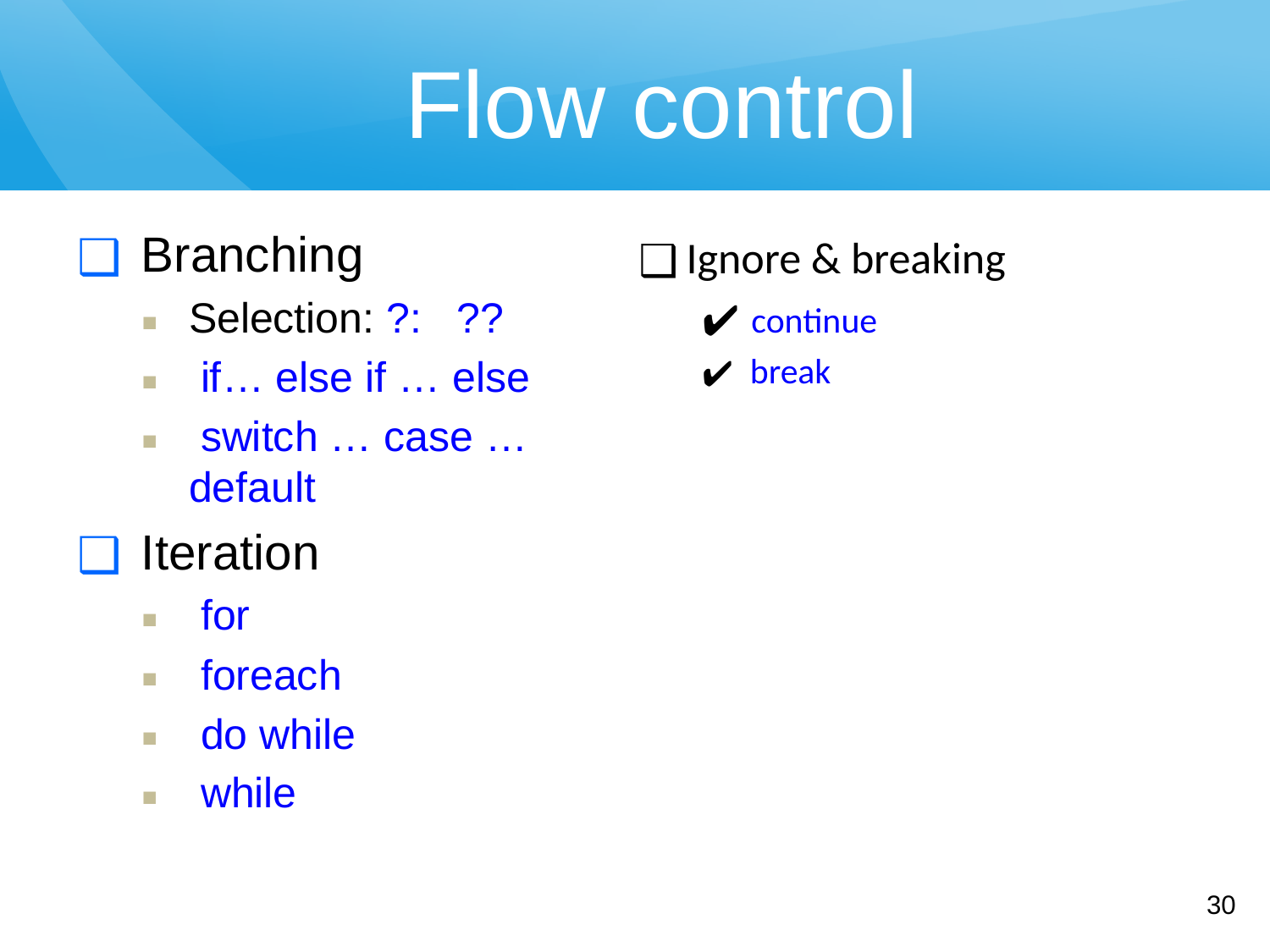

# Flow control
Branching
Selection: ?:   ??
 if… else if … else
 switch … case … default
Iteration
 for
 foreach
 do while
 while
Ignore & breaking
 continue
 break
30